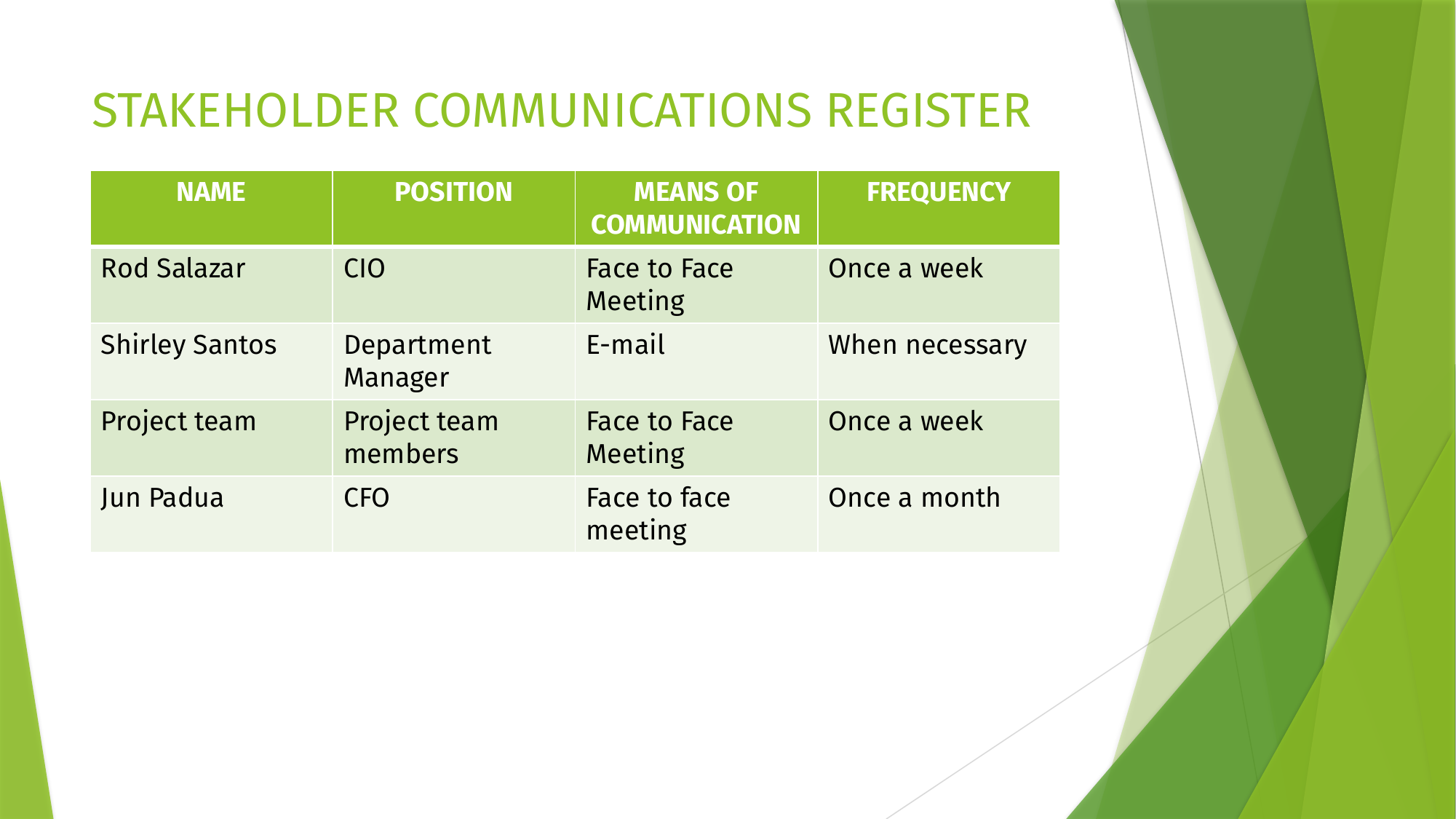

# STAKEHOLDER COMMUNICATIONS REGISTER
| NAME | POSITION | MEANS OF COMMUNICATION | FREQUENCY |
| --- | --- | --- | --- |
| Rod Salazar | CIO | Face to Face Meeting | Once a week |
| Shirley Santos | Department Manager | E-mail | When necessary |
| Project team | Project team members | Face to Face Meeting | Once a week |
| Jun Padua | CFO | Face to face meeting | Once a month |